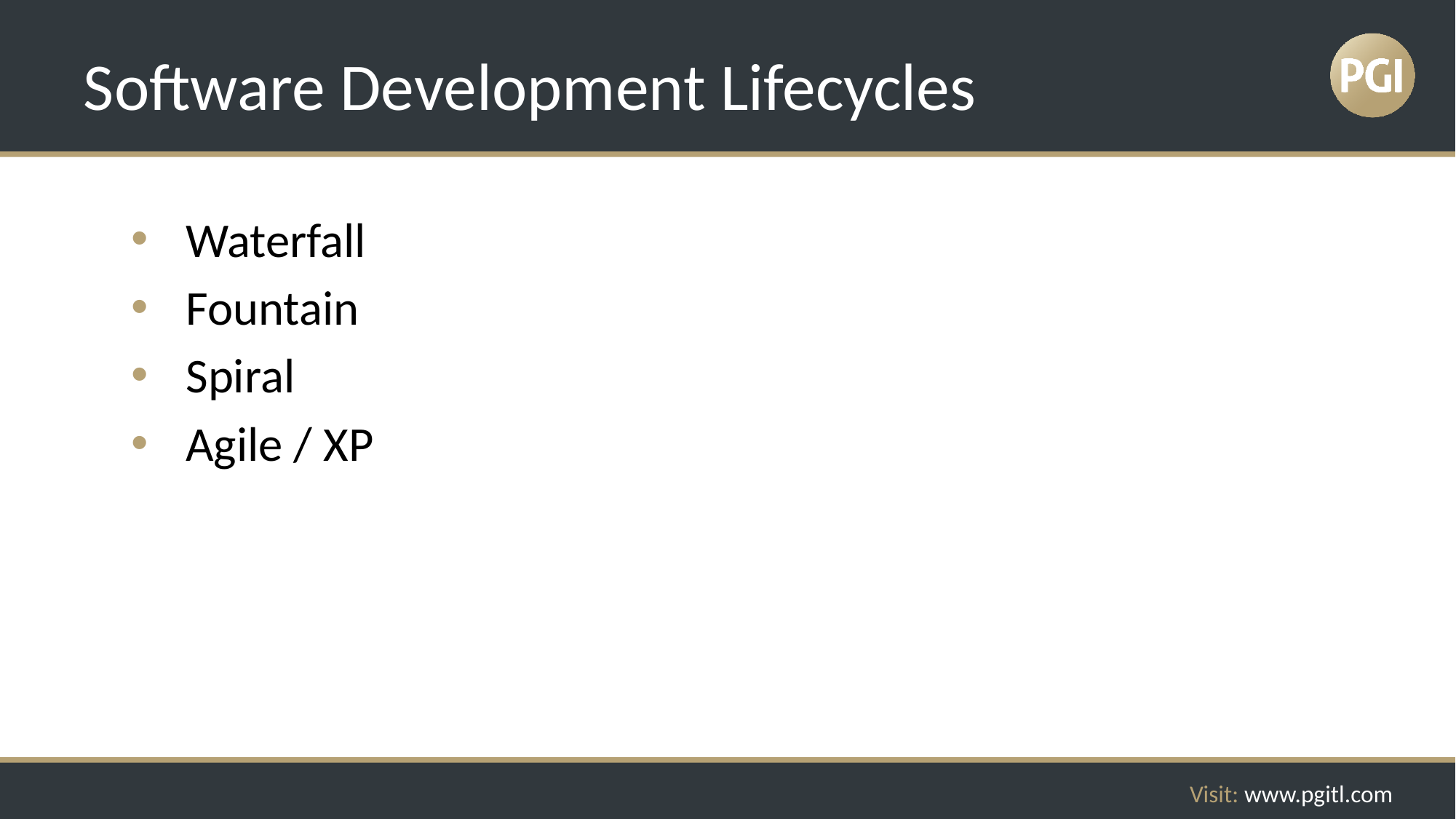

# Software Development Lifecycles
Waterfall
Fountain
Spiral
Agile / XP